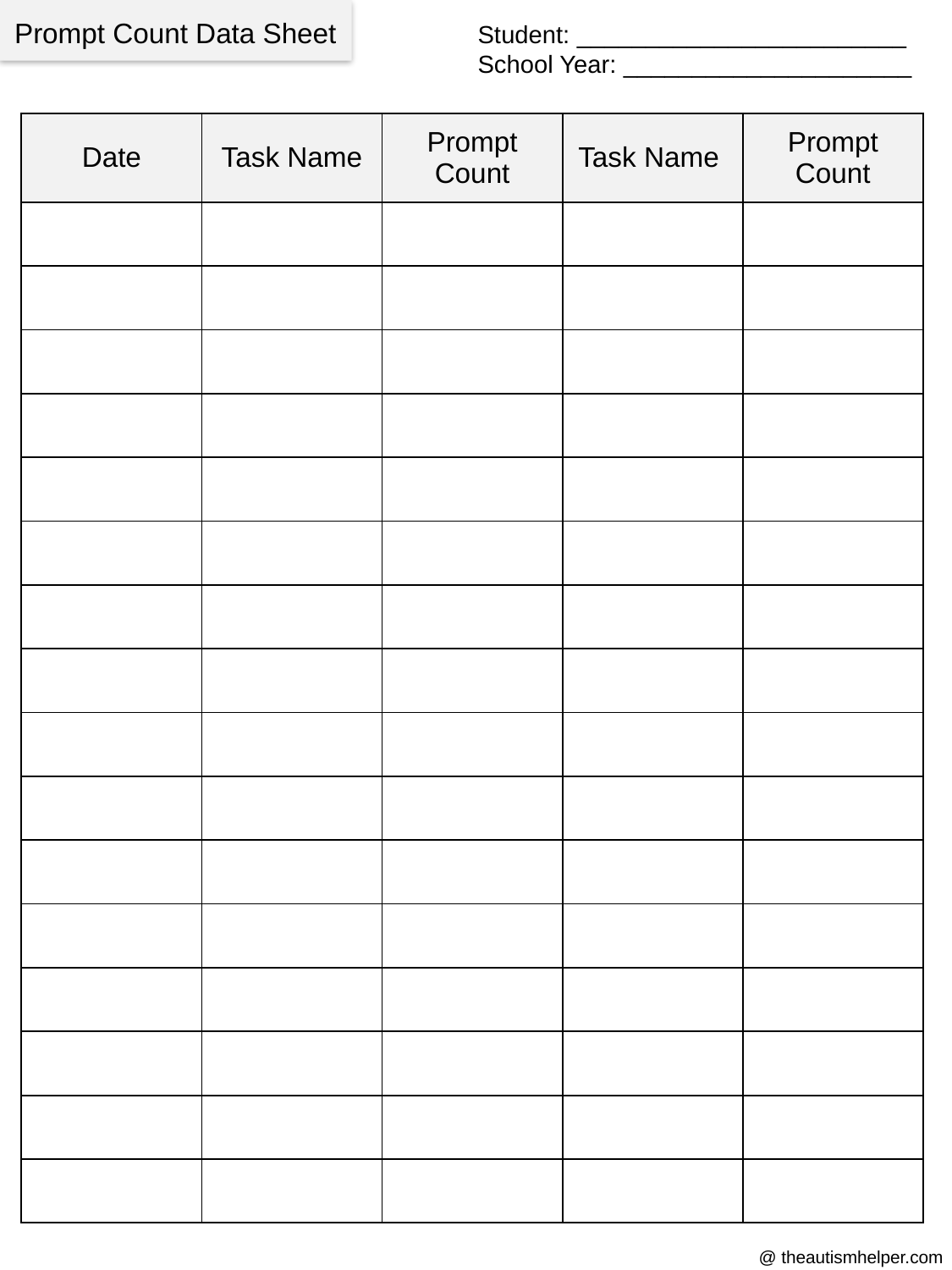

Prompt Count Data Sheet
Student: ________________________
School Year: _____________________

| Date | Task Name | Prompt Count | Task Name | Prompt Count |
| --- | --- | --- | --- | --- |
|  |  |  |  |  |
|  |  |  |  |  |
|  |  |  |  |  |
|  |  |  |  |  |
|  |  |  |  |  |
|  |  |  |  |  |
|  |  |  |  |  |
|  |  |  |  |  |
|  |  |  |  |  |
|  |  |  |  |  |
|  |  |  |  |  |
|  |  |  |  |  |
|  |  |  |  |  |
|  |  |  |  |  |
|  |  |  |  |  |
|  |  |  |  |  |
@ theautismhelper.com